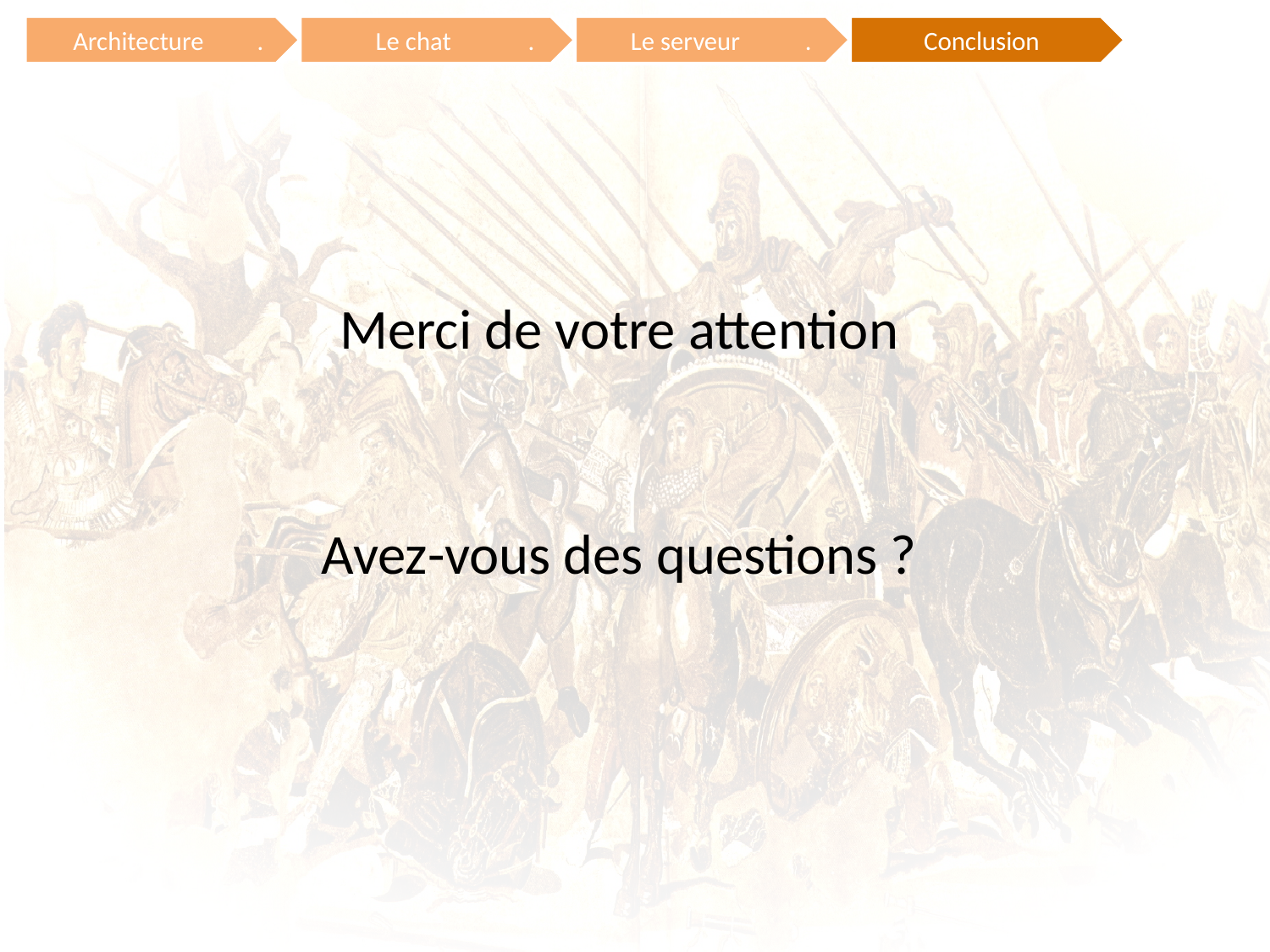

Architecture         .
        Le chat             .
Conclusion
     Le serveur           .
Merci de votre attention

Avez-vous des questions ?